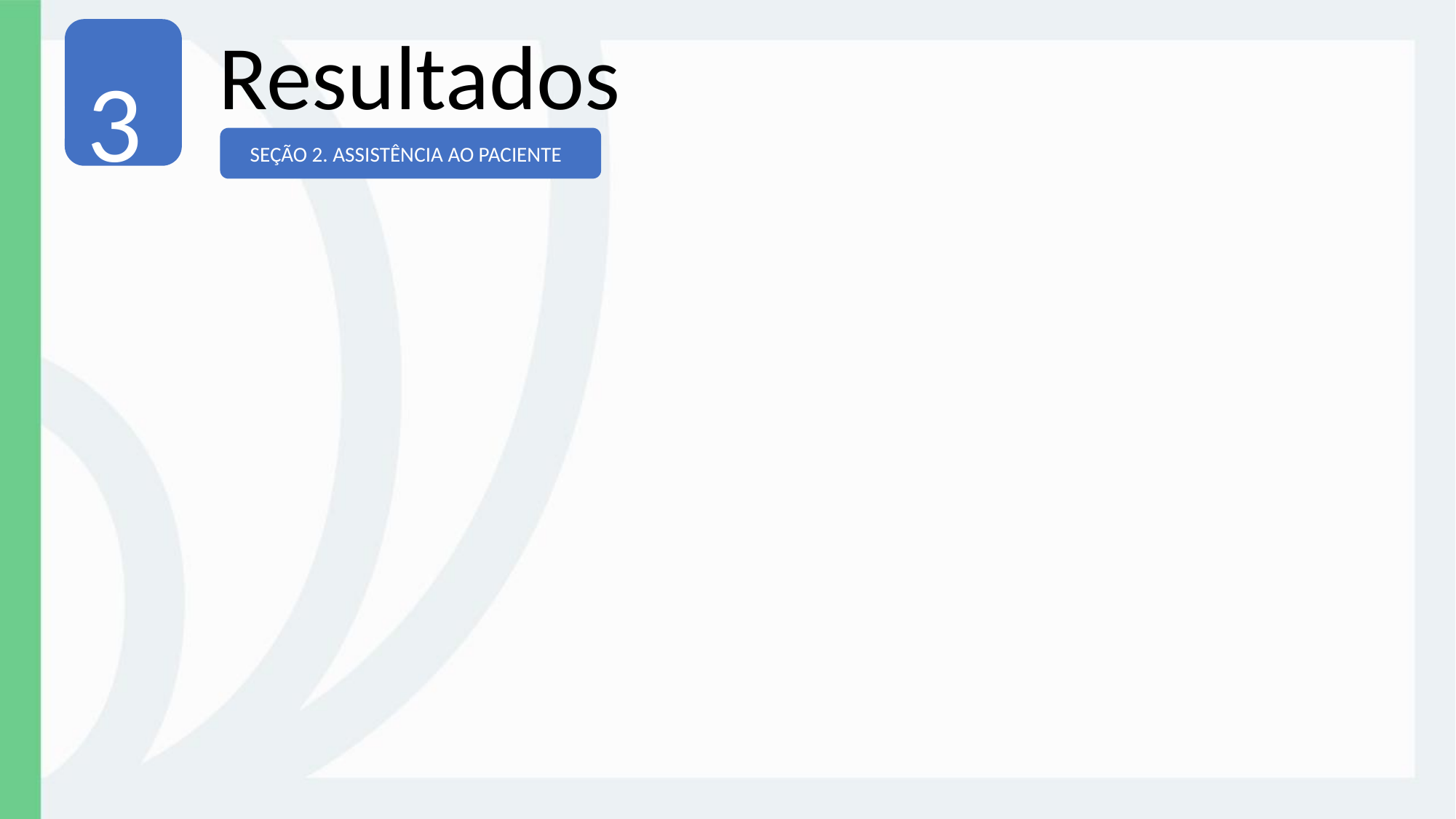

Resultados

3

SEÇÃO 2. ASSISTÊNCIA AO PACIENTE